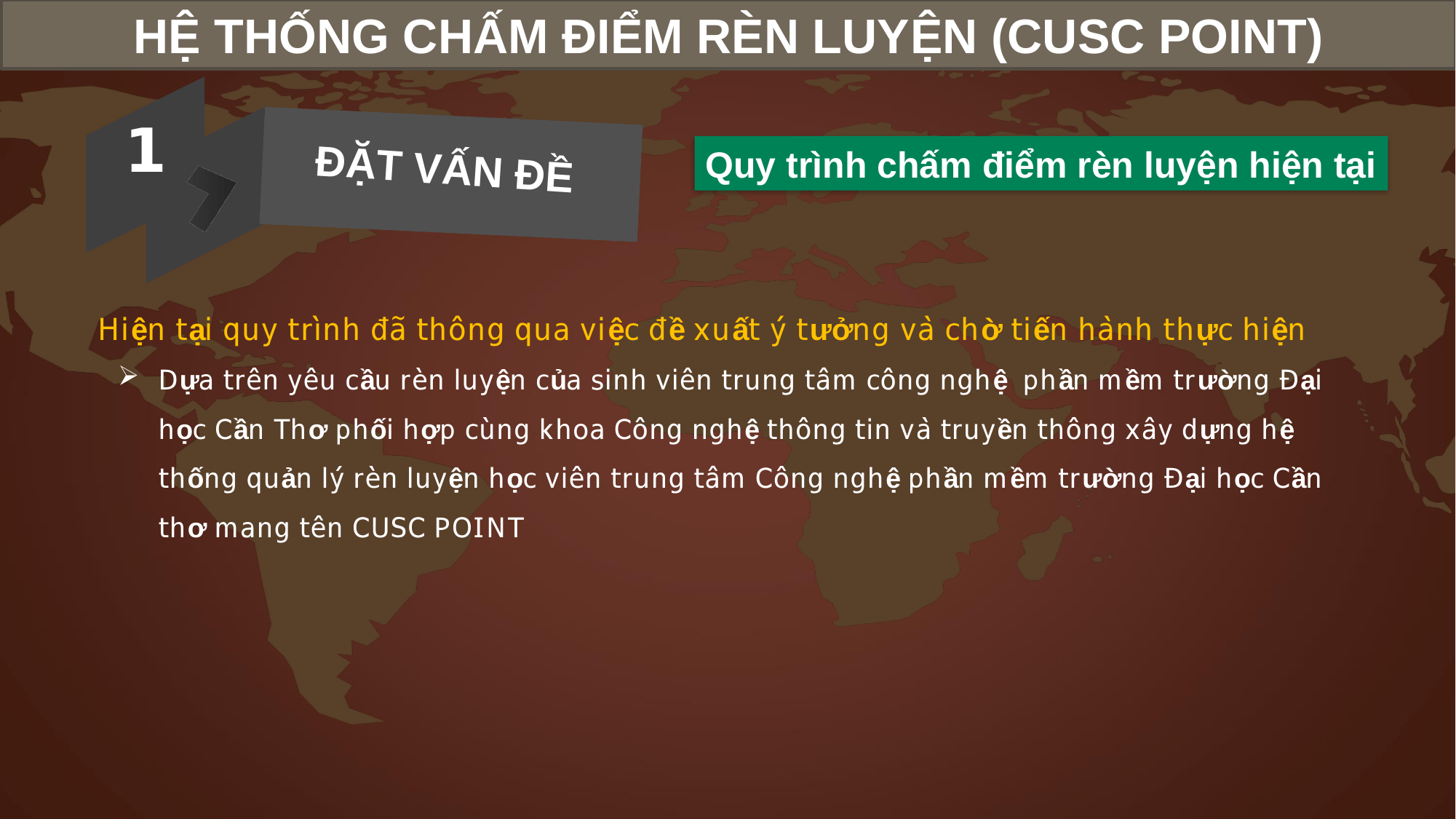

HỆ THỐNG CHẤM ĐIỂM RÈN LUYỆN (CUSC POINT)

1
Quy trình chấm điểm rèn luyện hiện tại
ĐẶT VẤN ĐỀ
Hiện tại quy trình đã thông qua việc đề xuất ý tưởng và chờ tiến hành thực hiện
Dựa trên yêu cầu rèn luyện của sinh viên trung tâm công nghệ  phần mềm trường Đại học Cần Thơ phối hợp cùng khoa Công nghệ thông tin và truyền thông xây dựng hệ thống quản lý rèn luyện học viên trung tâm Công nghệ phần mềm trường Đại học Cần thơ mang tên CUSC POINT